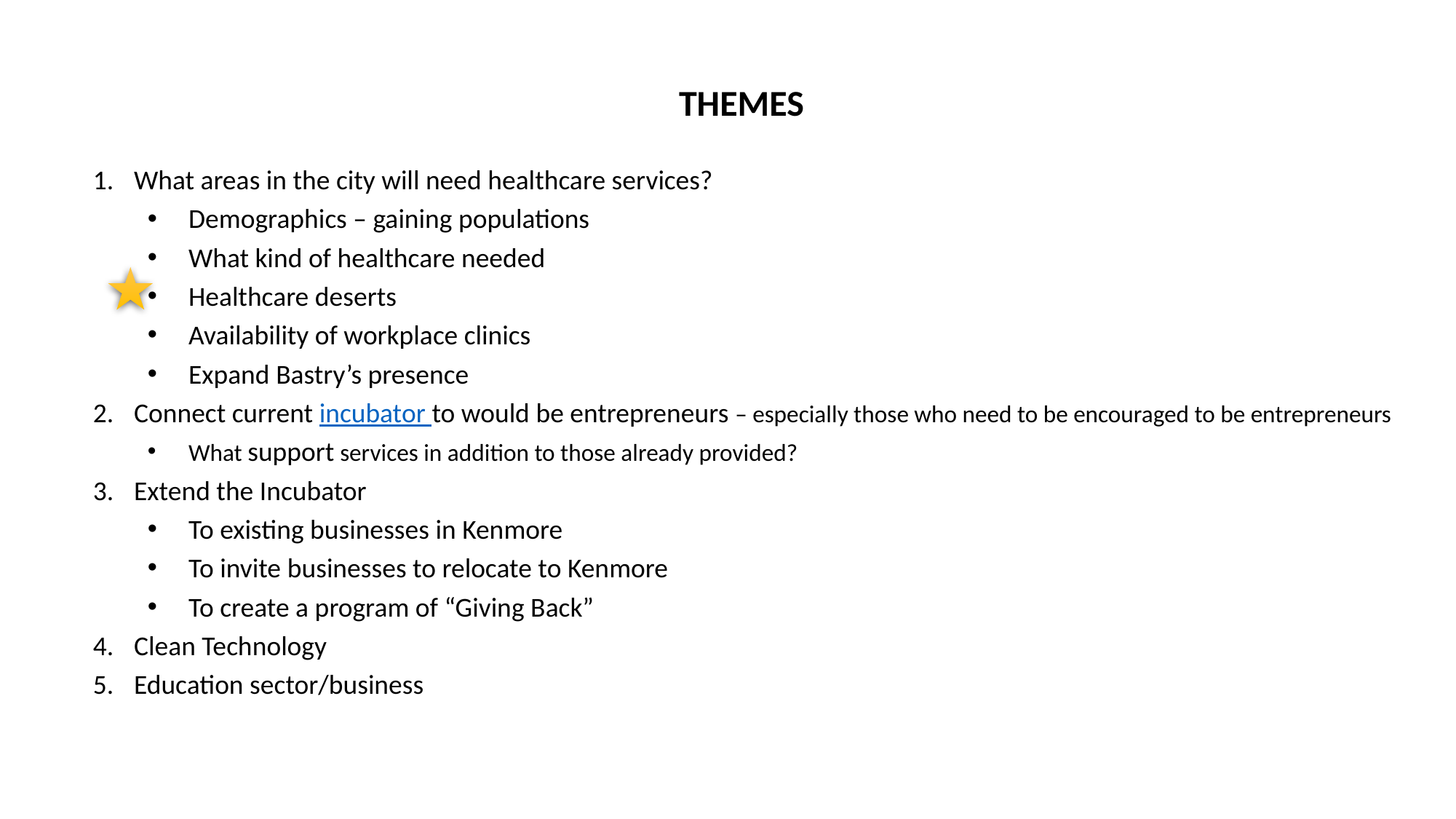

THEMES
What areas in the city will need healthcare services?
Demographics – gaining populations
What kind of healthcare needed
Healthcare deserts
Availability of workplace clinics
Expand Bastry’s presence
Connect current incubator to would be entrepreneurs – especially those who need to be encouraged to be entrepreneurs
What support services in addition to those already provided?
Extend the Incubator
To existing businesses in Kenmore
To invite businesses to relocate to Kenmore
To create a program of “Giving Back”
Clean Technology
Education sector/business